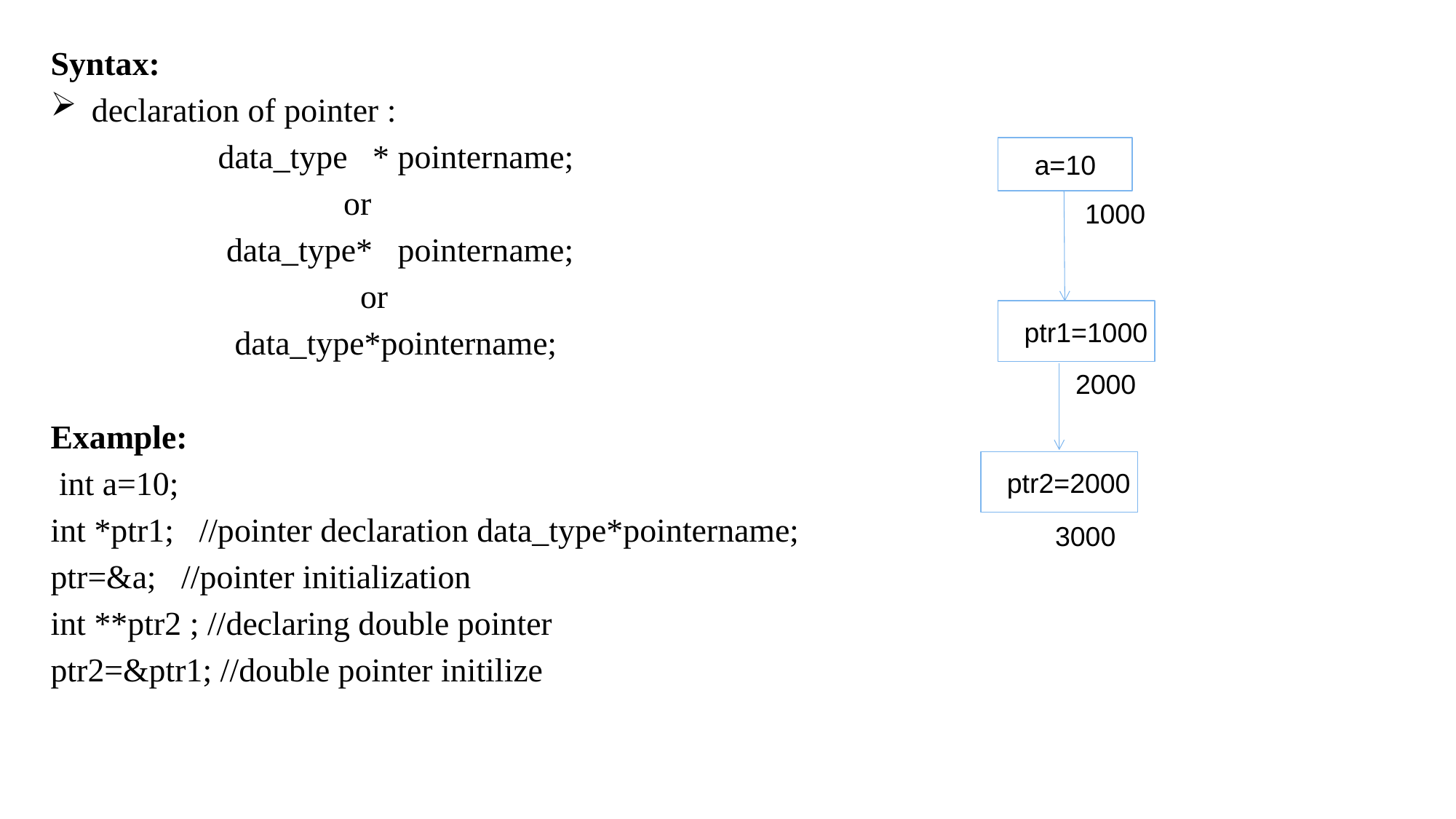

Syntax:
declaration of pointer :
                    data_type   * pointername;
                                   or
                     data_type*   pointername;
                                     or
                      data_type*pointername;

Example:
 int a=10;
int *ptr1;   //pointer declaration data_type*pointername;
ptr=&a;   //pointer initialization
int **ptr2 ; //declaring double pointer
ptr2=&ptr1; //double pointer initilize

a=10
1000
  ptr1=1000
2000
  ptr2=2000

3000